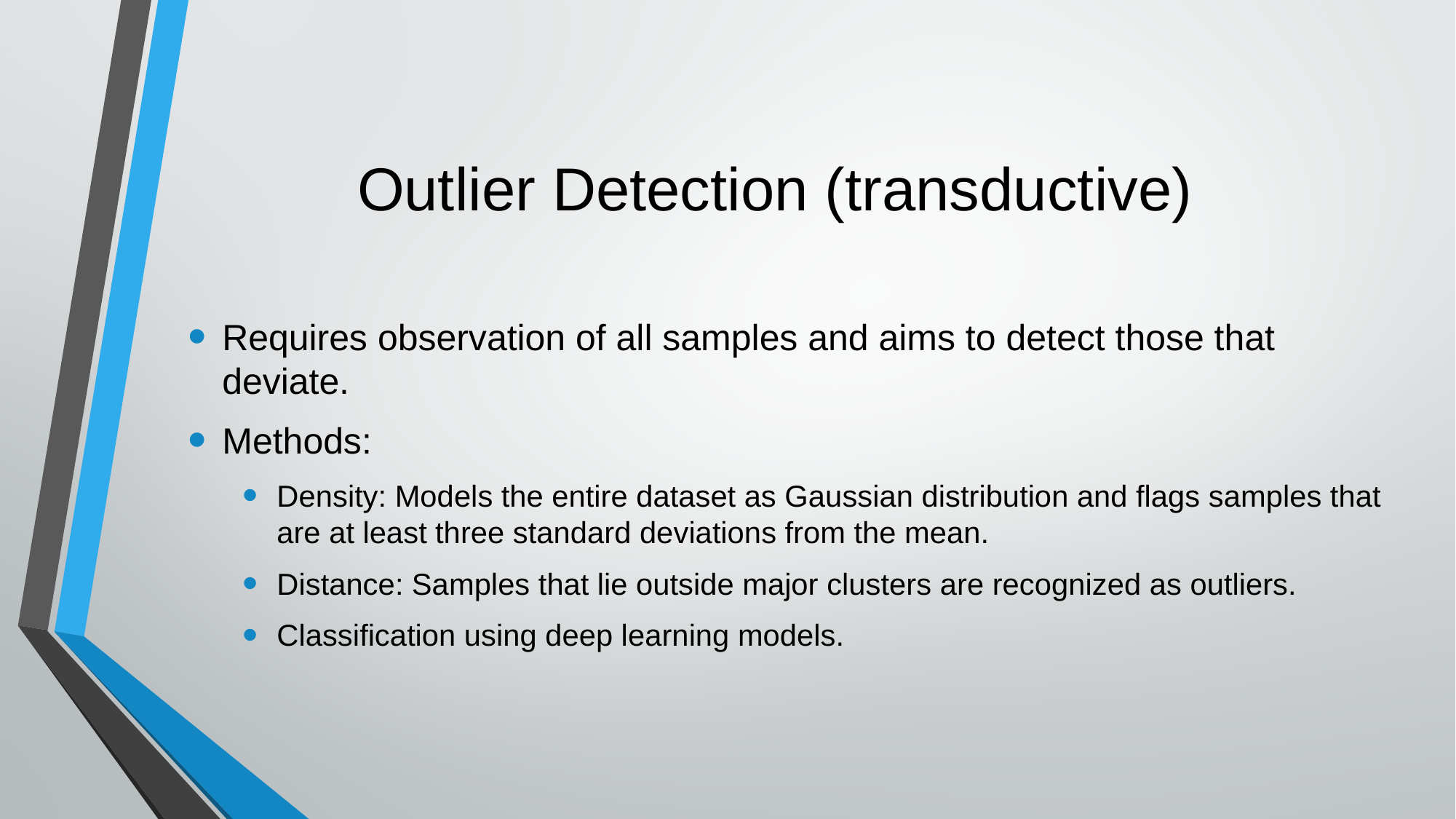

# Outlier Detection (transductive)
Requires observation of all samples and aims to detect those that deviate.
Methods:
Density: Models the entire dataset as Gaussian distribution and flags samples that are at least three standard deviations from the mean.
Distance: Samples that lie outside major clusters are recognized as outliers.
Classification using deep learning models.